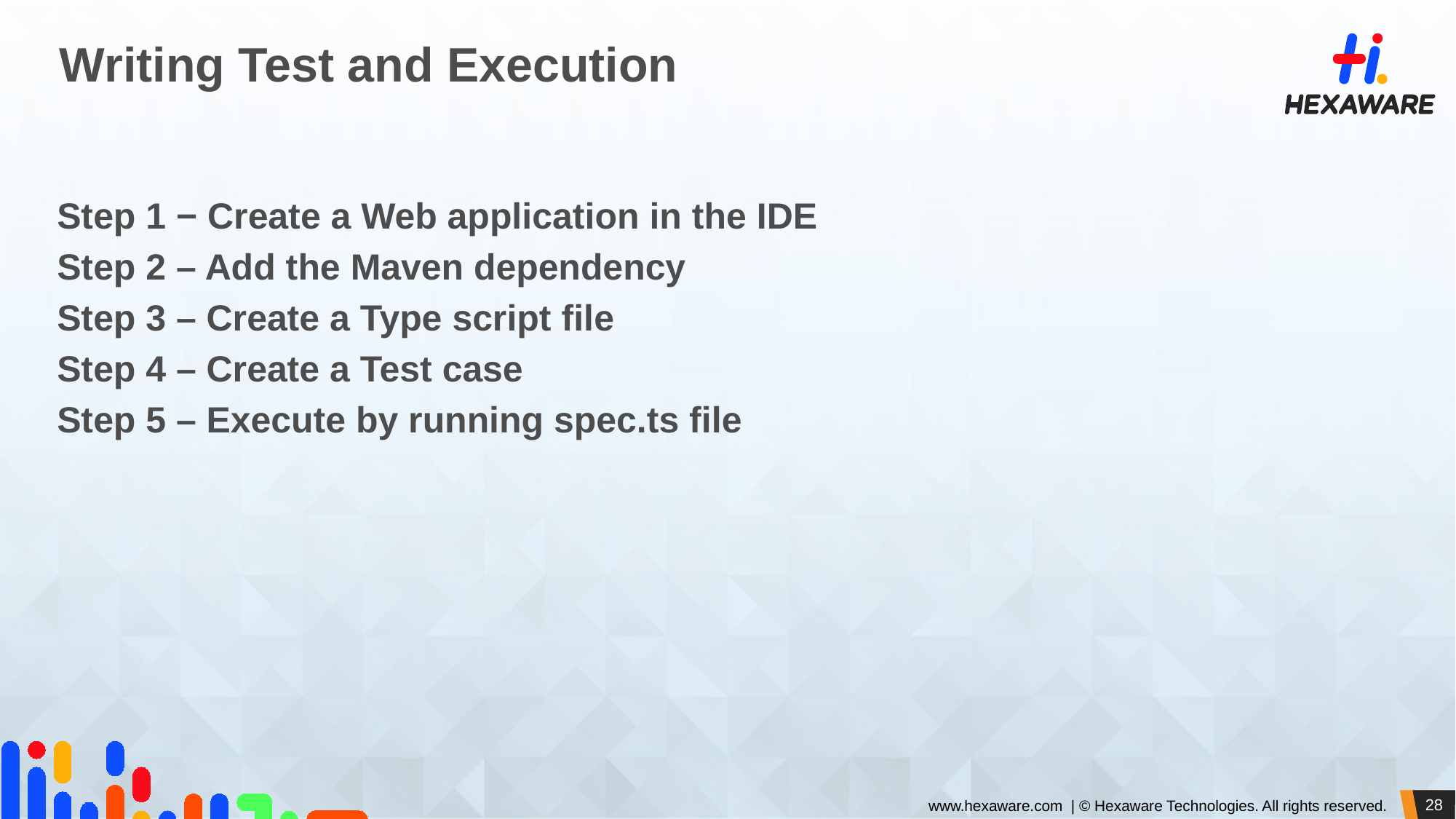

# Writing Test and Execution
Step 1 − Create a Web application in the IDE
Step 2 – Add the Maven dependency
Step 3 – Create a Type script file
Step 4 – Create a Test case
Step 5 – Execute by running spec.ts file